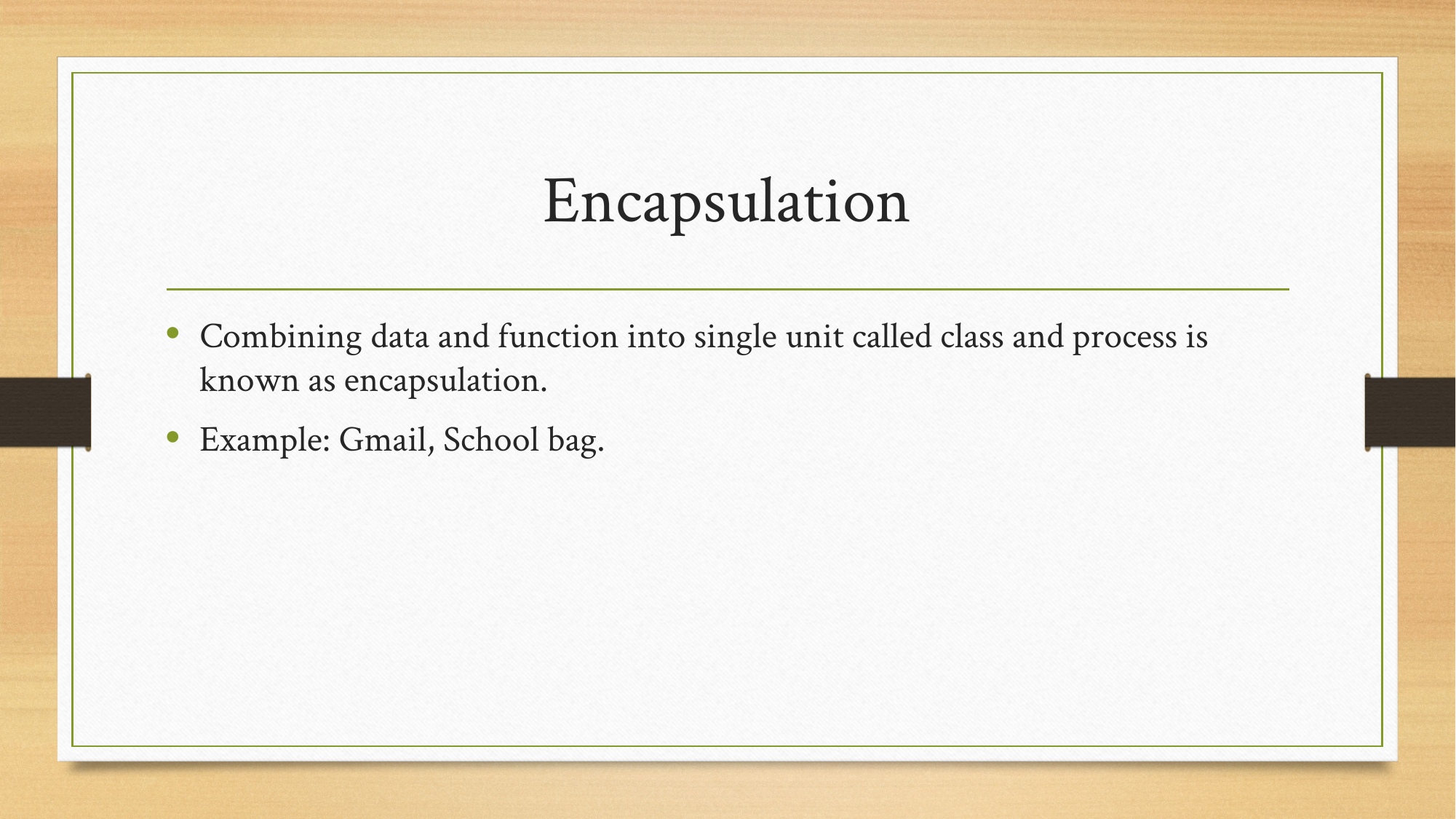

# Encapsulation
Combining data and function into single unit called class and process is known as encapsulation.
Example: Gmail, School bag.